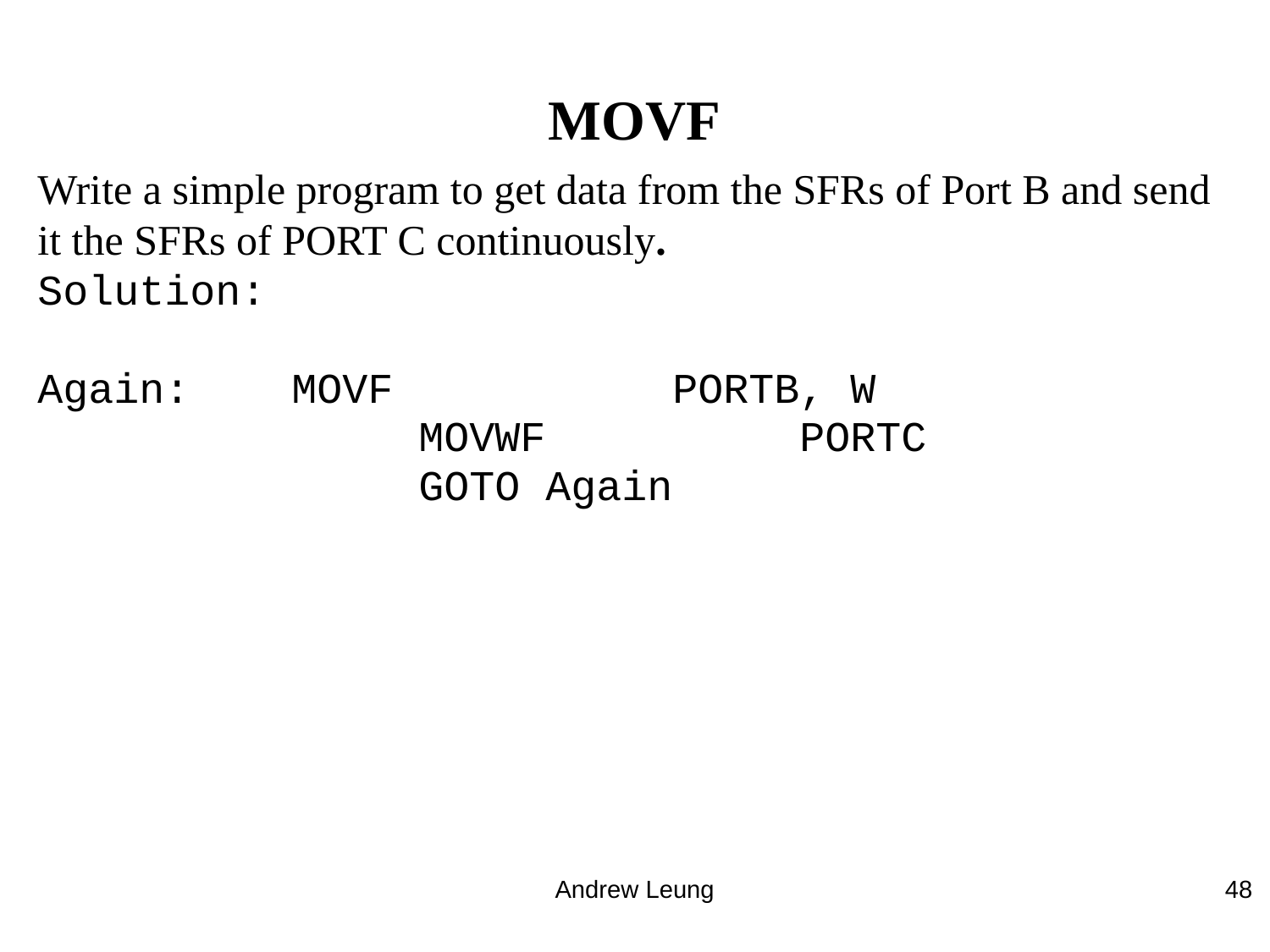

# MOVF
Write a simple program to get data from the SFRs of Port B and send it the SFRs of PORT C continuously.
Solution:

Again:	MOVF 		PORTB, W
			MOVWF		PORTC
			GOTO Again

Andrew Leung
48